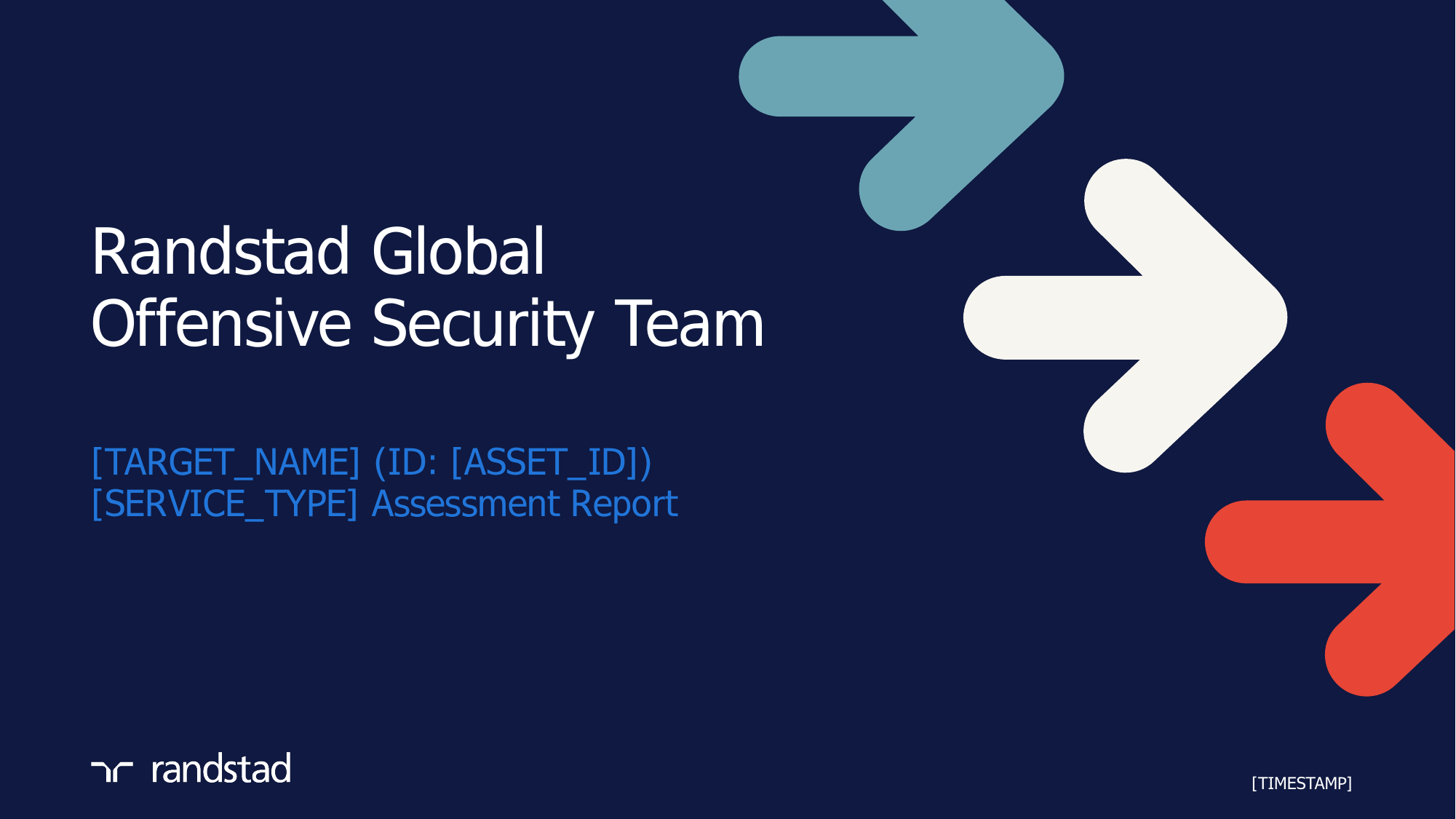

# Randstad Global Offensive Security Team
[TARGET_NAME] (ID: [ASSET_ID])
[SERVICE_TYPE] Assessment Report
[TIMESTAMP]